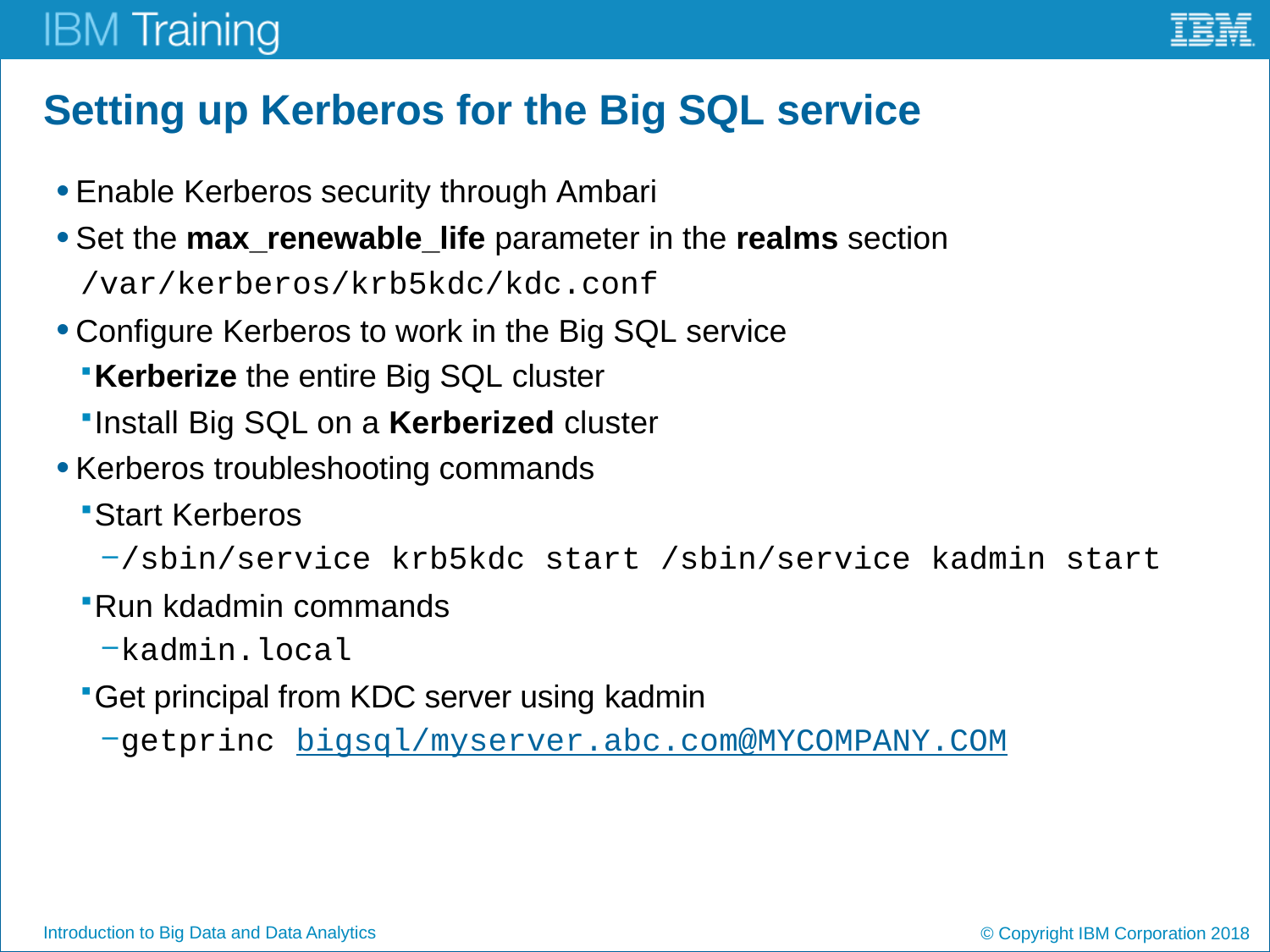

# Setting up Kerberos for the Big SQL service
Enable Kerberos security through Ambari
Set the max_renewable_life parameter in the realms section
/var/kerberos/krb5kdc/kdc.conf
Configure Kerberos to work in the Big SQL service
Kerberize the entire Big SQL cluster
Install Big SQL on a Kerberized cluster
Kerberos troubleshooting commands
Start Kerberos
/sbin/service krb5kdc start /sbin/service kadmin start
Run kdadmin commands
kadmin.local
Get principal from KDC server using kadmin
getprinc bigsql/myserver.abc.com@MYCOMPANY.COM